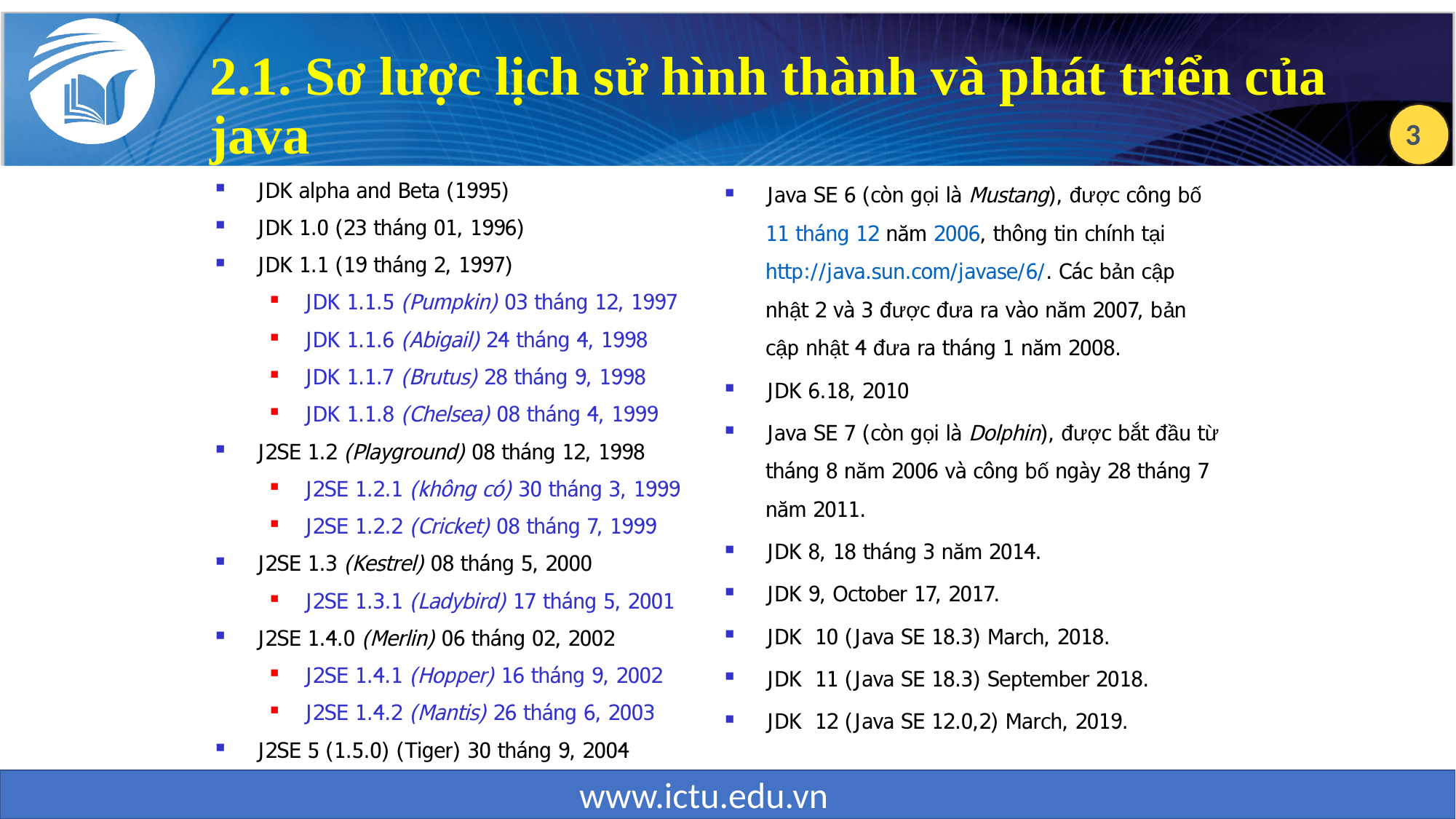

2.1. Sơ lược lịch sử hình thành và phát triển của java
JDK alpha and Beta (1995)
JDK 1.0 (23 tháng 01, 1996)
JDK 1.1 (19 tháng 2, 1997)
JDK 1.1.5 (Pumpkin) 03 tháng 12, 1997
JDK 1.1.6 (Abigail) 24 tháng 4, 1998
JDK 1.1.7 (Brutus) 28 tháng 9, 1998
JDK 1.1.8 (Chelsea) 08 tháng 4, 1999
J2SE 1.2 (Playground) 08 tháng 12, 1998
J2SE 1.2.1 (không có) 30 tháng 3, 1999
J2SE 1.2.2 (Cricket) 08 tháng 7, 1999
J2SE 1.3 (Kestrel) 08 tháng 5, 2000
J2SE 1.3.1 (Ladybird) 17 tháng 5, 2001
J2SE 1.4.0 (Merlin) 06 tháng 02, 2002
J2SE 1.4.1 (Hopper) 16 tháng 9, 2002
J2SE 1.4.2 (Mantis) 26 tháng 6, 2003
J2SE 5 (1.5.0) (Tiger) 30 tháng 9, 2004
Java SE 6 (còn gọi là Mustang), được công bố 11 tháng 12 năm 2006, thông tin chính tại http://java.sun.com/javase/6/. Các bản cập nhật 2 và 3 được đưa ra vào năm 2007, bản cập nhật 4 đưa ra tháng 1 năm 2008.
JDK 6.18, 2010
Java SE 7 (còn gọi là Dolphin), được bắt đầu từ tháng 8 năm 2006 và công bố ngày 28 tháng 7 năm 2011.
JDK 8, 18 tháng 3 năm 2014.
JDK 9, October 17, 2017.
JDK  10 (Java SE 18.3) March, 2018.
JDK  11 (Java SE 18.3) September 2018.
JDK  12 (Java SE 12.0,2) March, 2019.